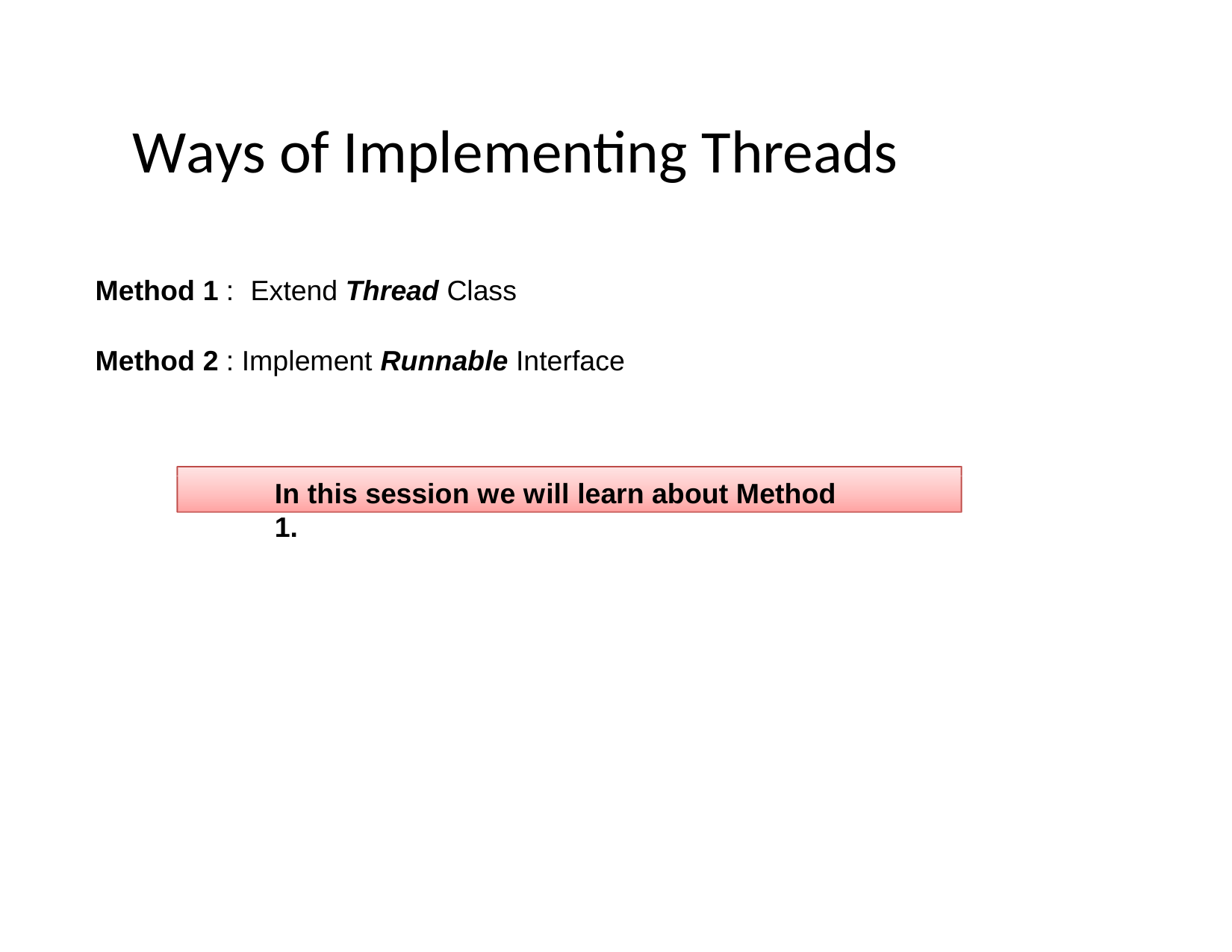

Ways of Implementing Threads
Method 1 :	Extend Thread Class

Method 2 : Implement Runnable Interface

In this session we will learn about Method 1.